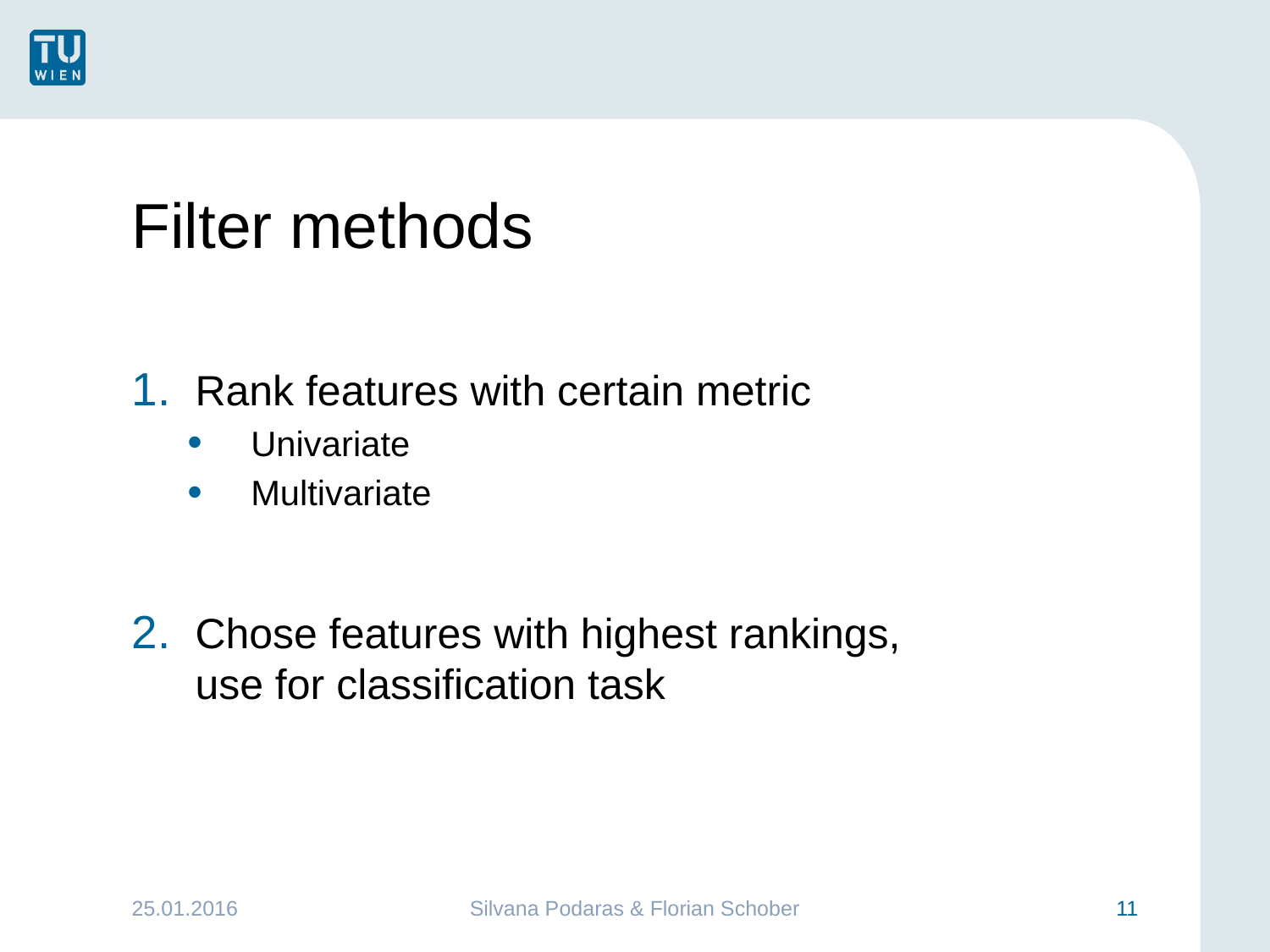

# Filter methods
Rank features with certain metric
Univariate
Multivariate
Chose features with highest rankings,
use for classification task

25.01.2016
Silvana Podaras & Florian Schober
11